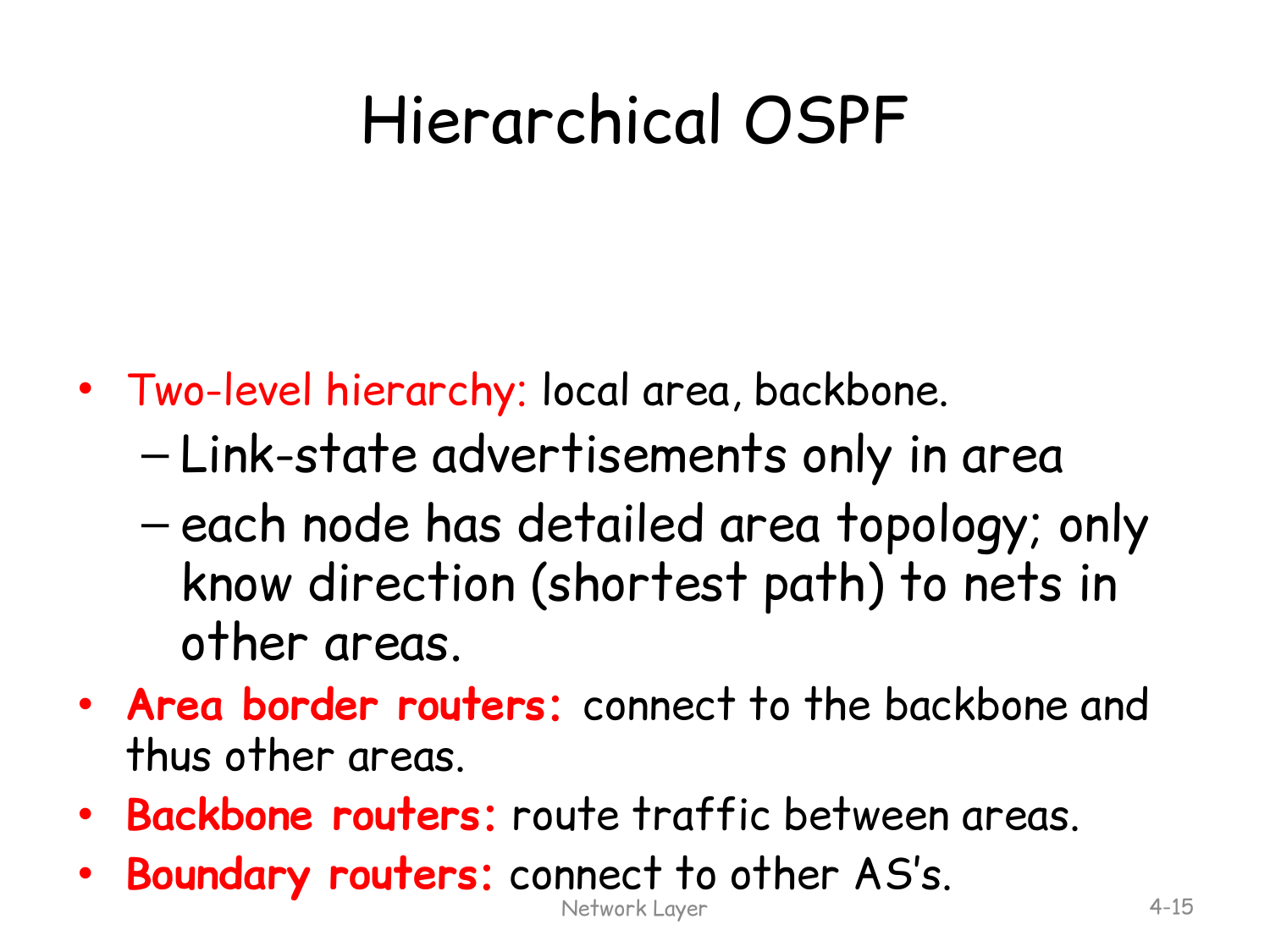

# Hierarchical OSPF
Two-level hierarchy: local area, backbone.
Link-state advertisements only in area
each node has detailed area topology; only know direction (shortest path) to nets in other areas.
Area border routers: connect to the backbone and thus other areas.
Backbone routers: route traffic between areas.
Boundary routers: connect to other AS’s.

Network Layer
4-15